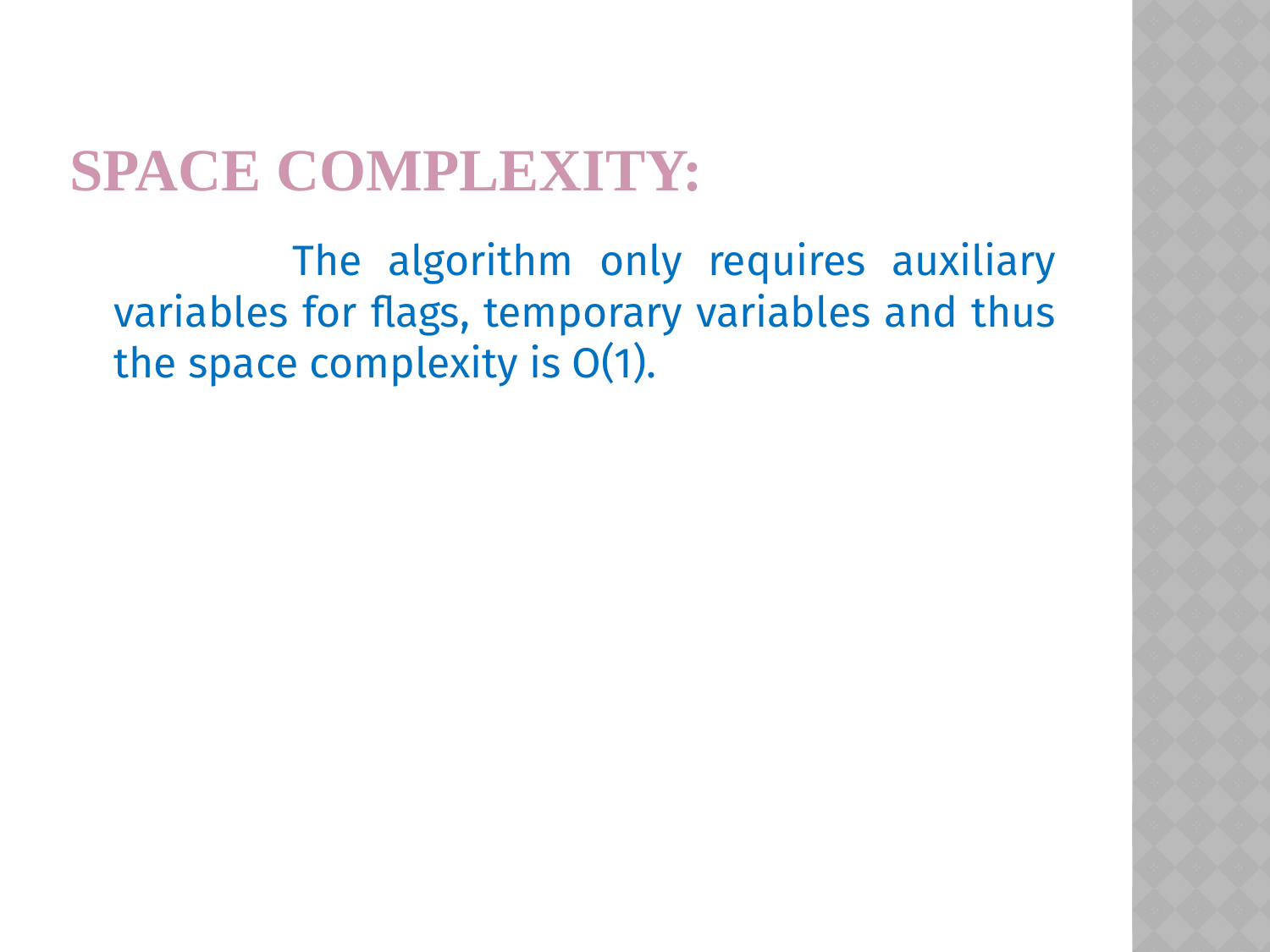

# Space complexity:
        The algorithm only requires auxiliary variables for flags, temporary variables and thus the space complexity is O(1).